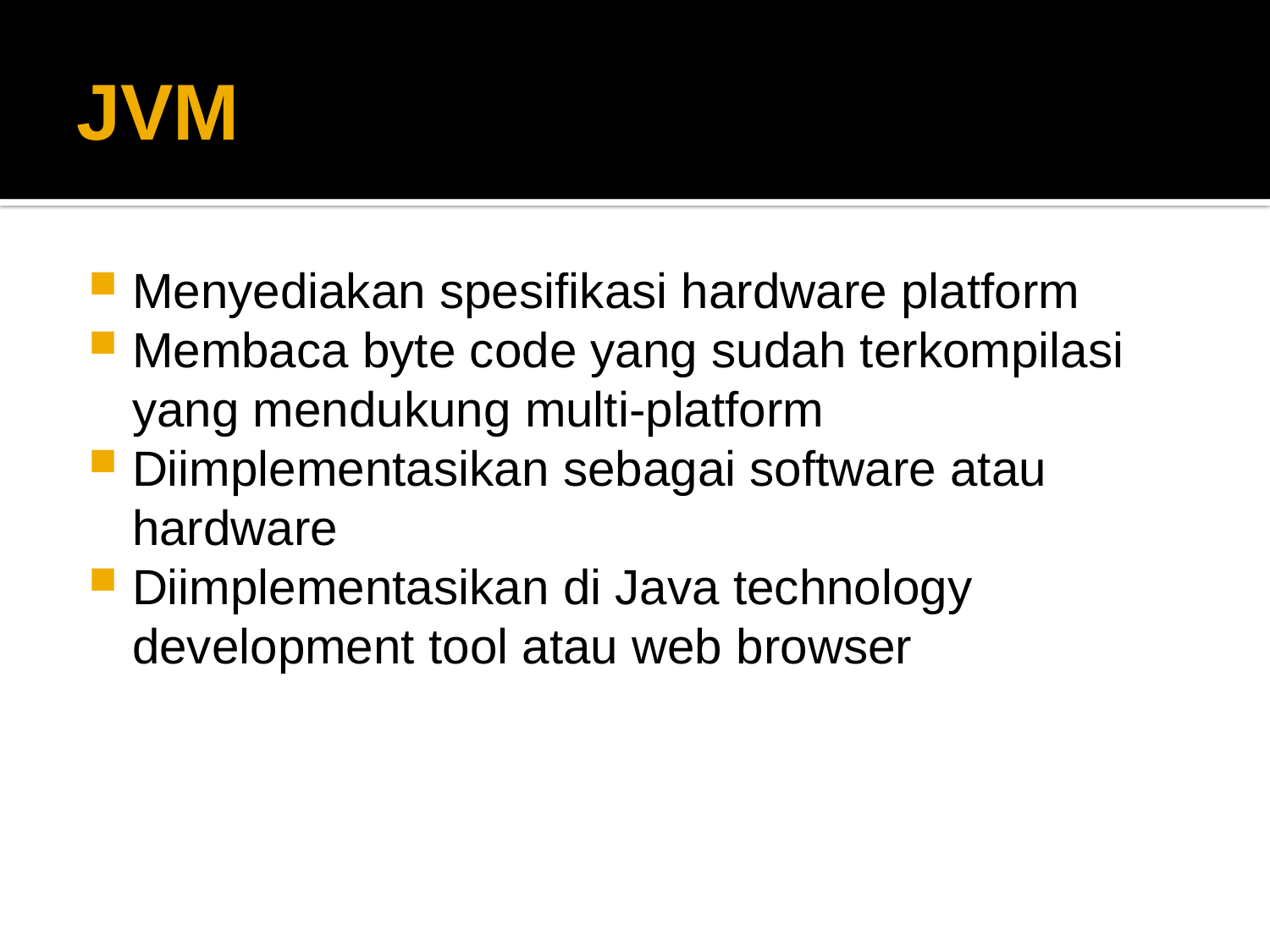

# JVM
Menyediakan spesifikasi hardware platform
Membaca byte code yang sudah terkompilasi yang mendukung multi-platform
Diimplementasikan sebagai software atau hardware
Diimplementasikan di Java technology development tool atau web browser